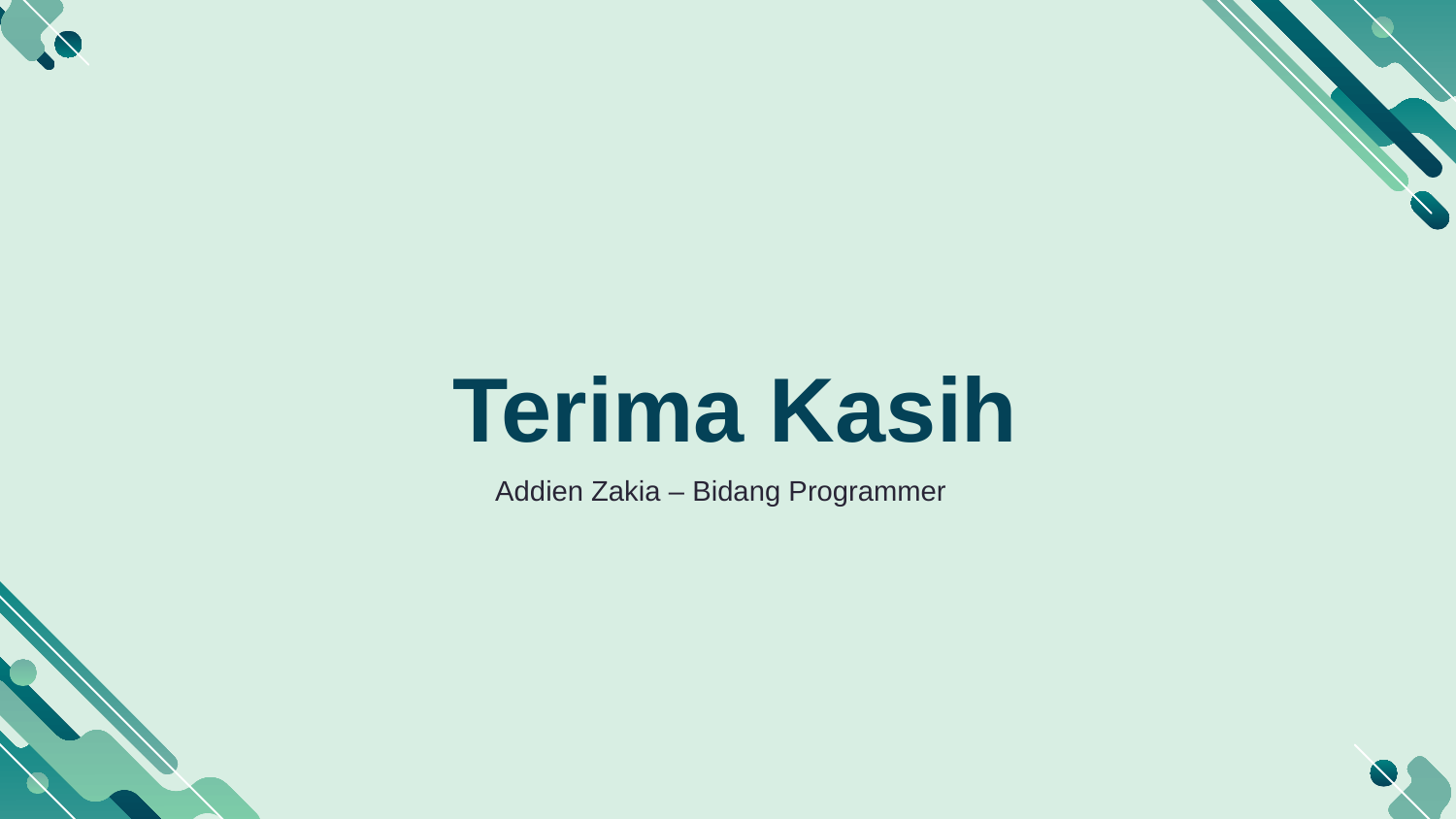

# Terima Kasih
Addien Zakia – Bidang Programmer